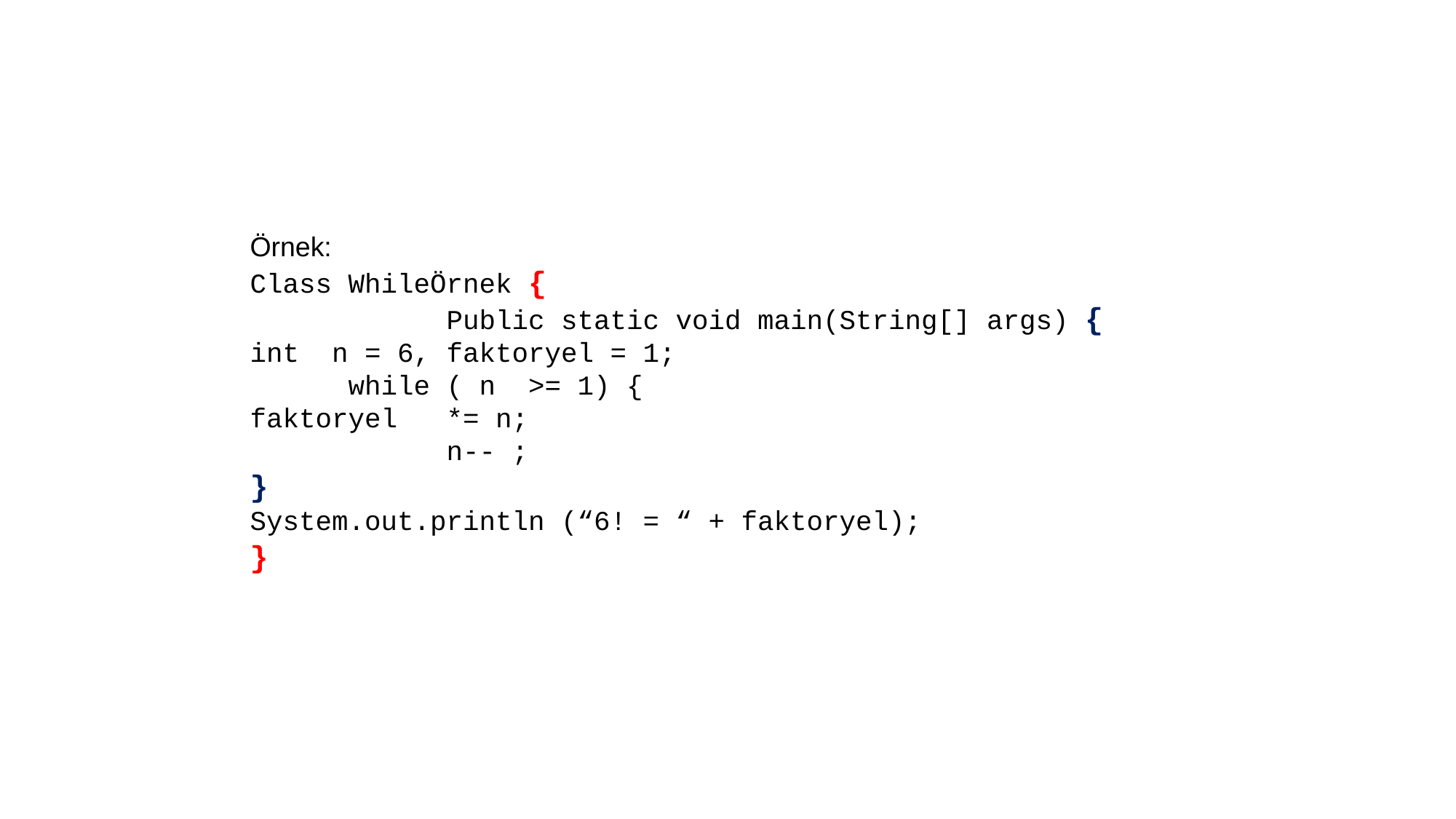

Örnek:
Class WhileÖrnek {
            Public static void main(String[] args) {
int  n = 6, faktoryel = 1;
      while ( n  >= 1) {
faktoryel   *= n;
            n-- ;
}
System.out.println (“6! = “ + faktoryel);
}